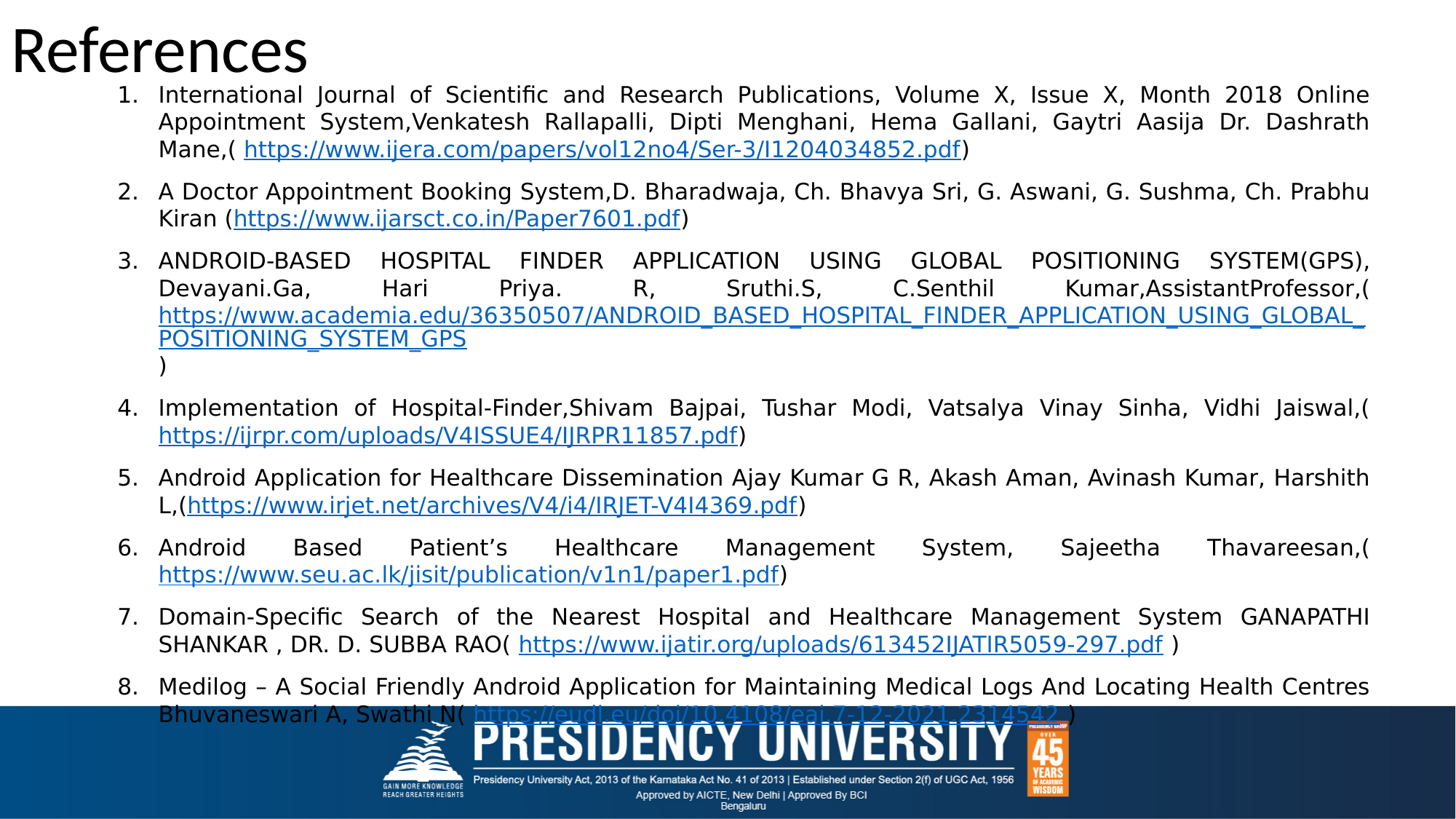

# References
International Journal of Scientific and Research Publications, Volume X, Issue X, Month 2018 Online Appointment System,Venkatesh Rallapalli, Dipti Menghani, Hema Gallani, Gaytri Aasija Dr. Dashrath Mane,( https://www.ijera.com/papers/vol12no4/Ser-3/I1204034852.pdf)
A Doctor Appointment Booking System,D. Bharadwaja, Ch. Bhavya Sri, G. Aswani, G. Sushma, Ch. Prabhu Kiran (https://www.ijarsct.co.in/Paper7601.pdf)
ANDROID-BASED HOSPITAL FINDER APPLICATION USING GLOBAL POSITIONING SYSTEM(GPS), Devayani.Ga, Hari Priya. R, Sruthi.S, C.Senthil Kumar,AssistantProfessor,(https://www.academia.edu/36350507/ANDROID_BASED_HOSPITAL_FINDER_APPLICATION_USING_GLOBAL_POSITIONING_SYSTEM_GPS)
Implementation of Hospital-Finder,Shivam Bajpai, Tushar Modi, Vatsalya Vinay Sinha, Vidhi Jaiswal,( https://ijrpr.com/uploads/V4ISSUE4/IJRPR11857.pdf)
Android Application for Healthcare Dissemination Ajay Kumar G R, Akash Aman, Avinash Kumar, Harshith L,(https://www.irjet.net/archives/V4/i4/IRJET-V4I4369.pdf)
Android Based Patient’s Healthcare Management System, Sajeetha Thavareesan,(https://www.seu.ac.lk/jisit/publication/v1n1/paper1.pdf)
Domain-Specific Search of the Nearest Hospital and Healthcare Management System GANAPATHI SHANKAR , DR. D. SUBBA RAO( https://www.ijatir.org/uploads/613452IJATIR5059-297.pdf )
Medilog – A Social Friendly Android Application for Maintaining Medical Logs And Locating Health Centres Bhuvaneswari A, Swathi N( https://eudl.eu/doi/10.4108/eai.7-12-2021.2314542 )